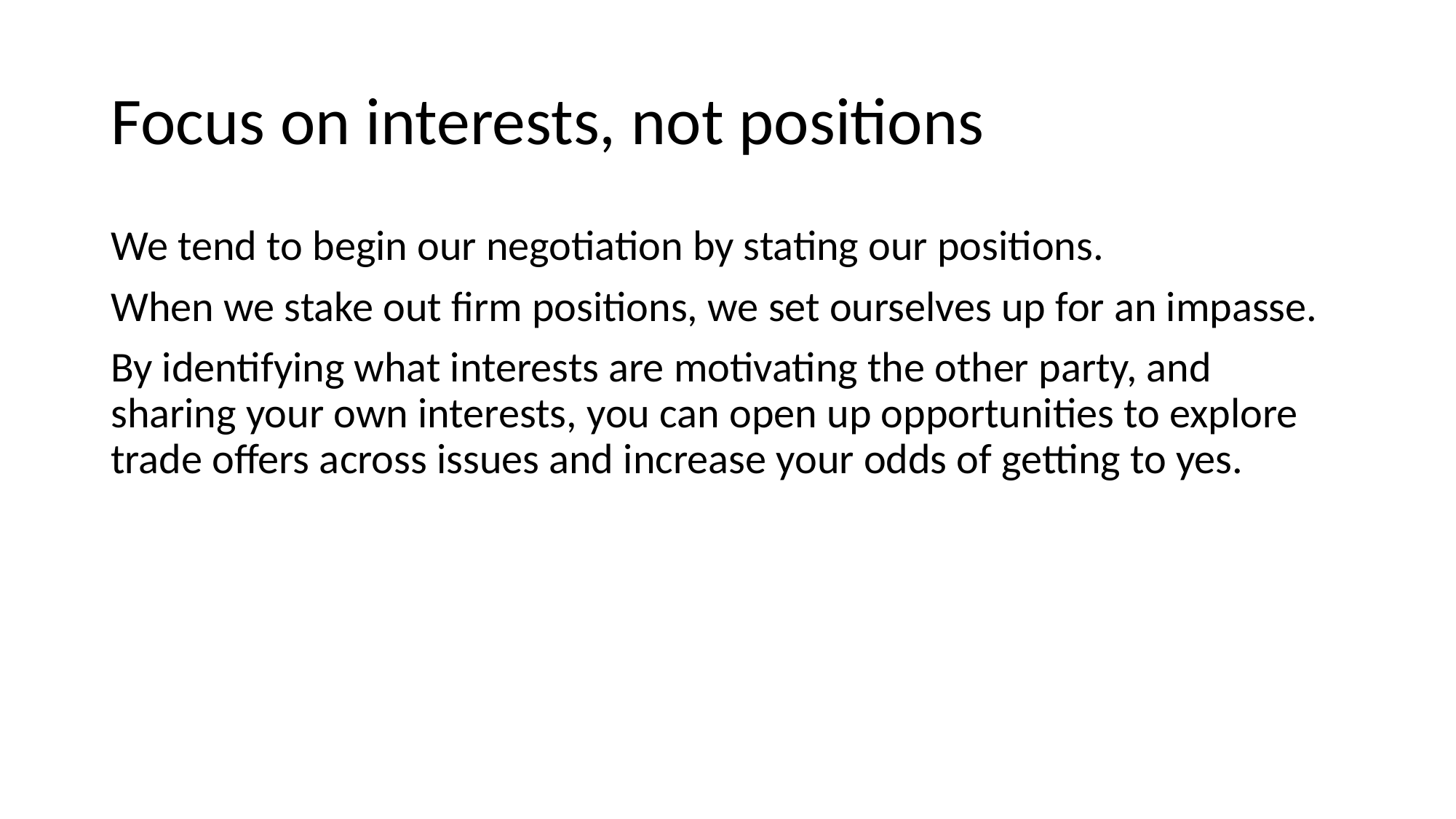

# Focus on interests, not positions
We tend to begin our negotiation by stating our positions.
When we stake out firm positions, we set ourselves up for an impasse.
By identifying what interests are motivating the other party, and sharing your own interests, you can open up opportunities to explore trade offers across issues and increase your odds of getting to yes.